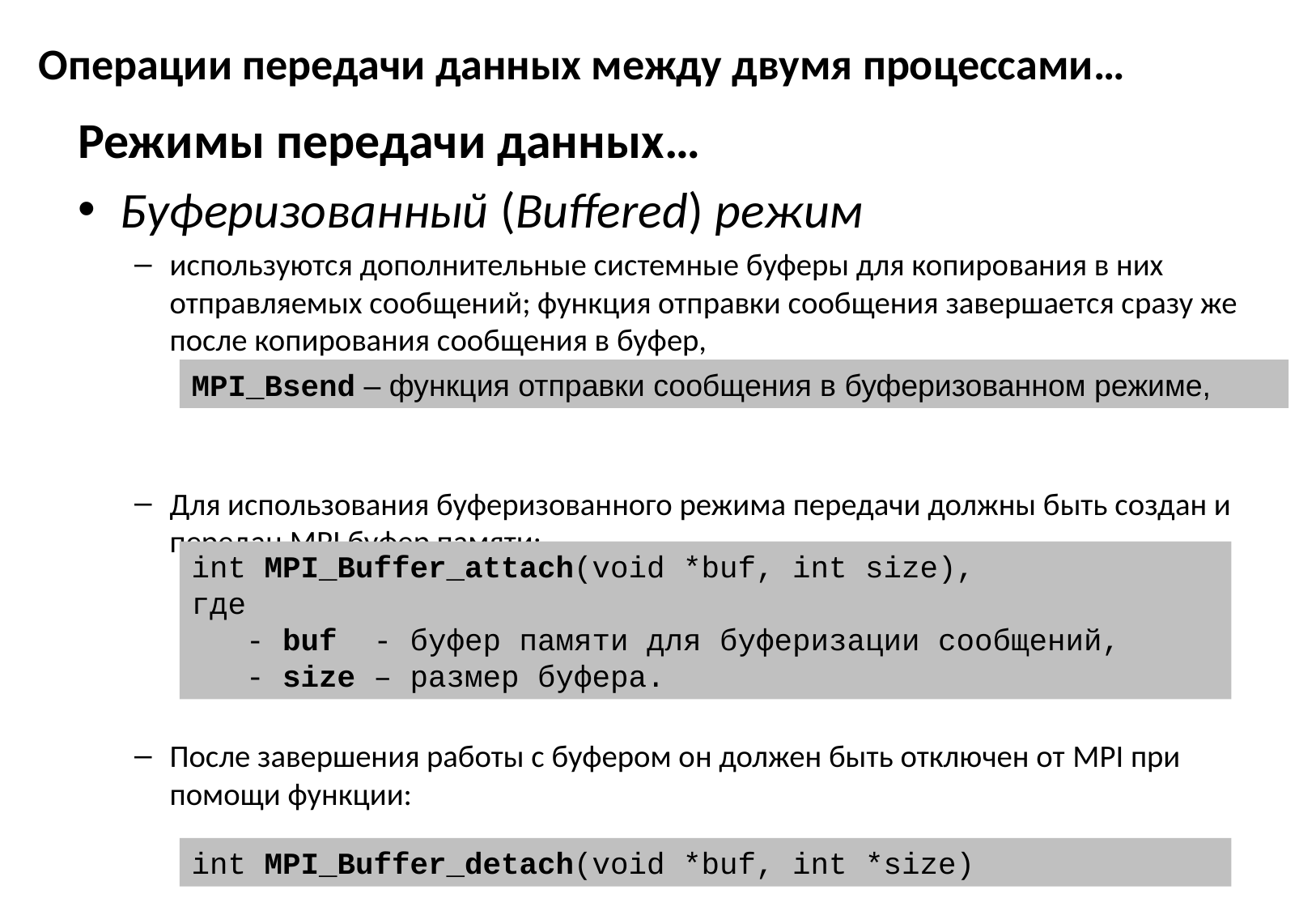

# Операции передачи данных между двумя процессами…
Режимы передачи данных…
Буферизованный (Buffered) режим
используются дополнительные системные буферы для копирования в них отправляемых сообщений; функция отправки сообщения завершается сразу же после копирования сообщения в буфер,

Для использования буферизованного режима передачи должны быть создан и передан MPI буфер памяти:

После завершения работы с буфером он должен быть отключен от MPI при помощи функции:
MPI_Bsend – функция отправки сообщения в буферизованном режиме,
int MPI_Buffer_attach(void *buf, int size),
где
   - buf  - буфер памяти для буферизации сообщений,
   - size – размер буфера.
int MPI_Buffer_detach(void *buf, int *size)